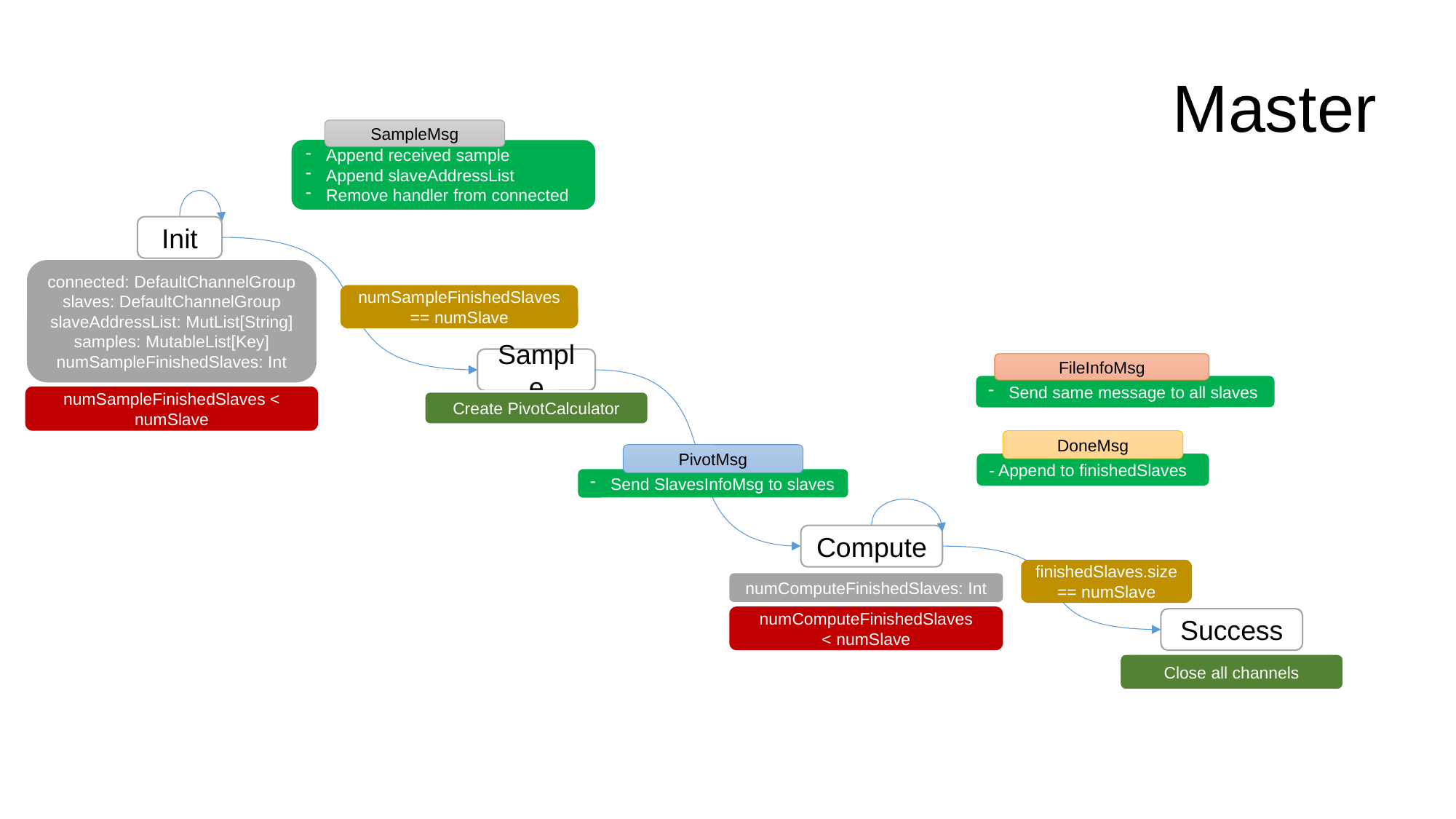

# Master
SampleMsg
Append received sample
Append slaveAddressList
Remove handler from connected
Init
connected: DefaultChannelGroup
slaves: DefaultChannelGroup
slaveAddressList: MutList[String]
samples: MutableList[Key]
numSampleFinishedSlaves: Int
numSampleFinishedSlaves == numSlave
Sample
FileInfoMsg
Send same message to all slaves
numSampleFinishedSlaves < numSlave
Create PivotCalculator
DoneMsg
PivotMsg
- Append to finishedSlaves
Send SlavesInfoMsg to slaves
Compute
finishedSlaves.size
== numSlave
numComputeFinishedSlaves: Int
numComputeFinishedSlaves
< numSlave
Success
Close all channels